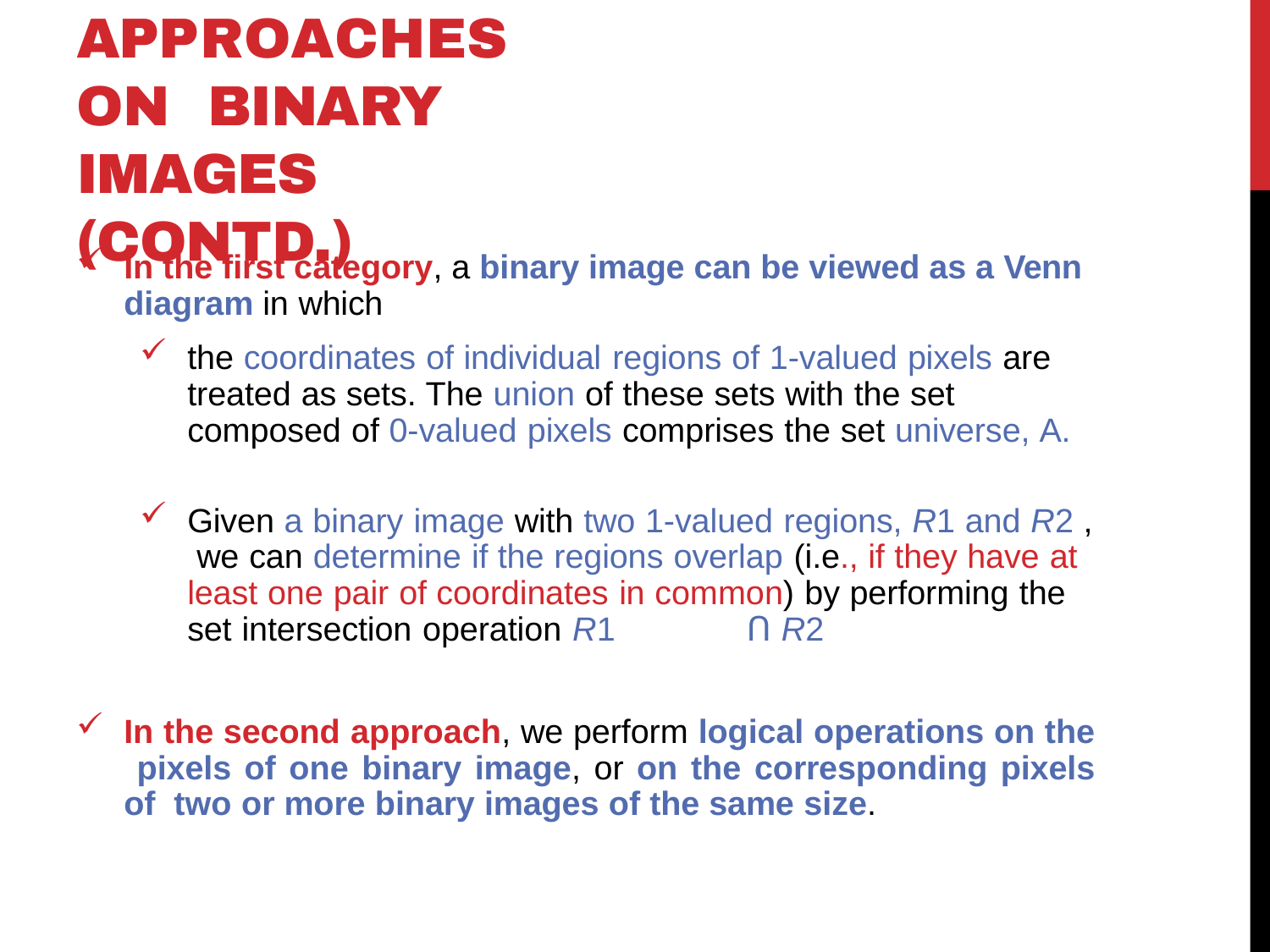

# APPROACHES ON  BINARY IMAGES  (CONTD.)
In the first category, a binary image can be viewed as a Venn  diagram in which
the coordinates of individual regions of 1-valued pixels are  treated as sets. The union of these sets with the set  composed of 0-valued pixels comprises the set universe, A.

Given a binary image with two 1-valued regions, R1 and R2 ,  we can determine if the regions overlap (i.e., if they have at  least one pair of coordinates in common) by performing the  set intersection operation R1	Ո R2

In the second approach, we perform logical operations on the  pixels of one binary image, or on the corresponding pixels of  two or more binary images of the same size.